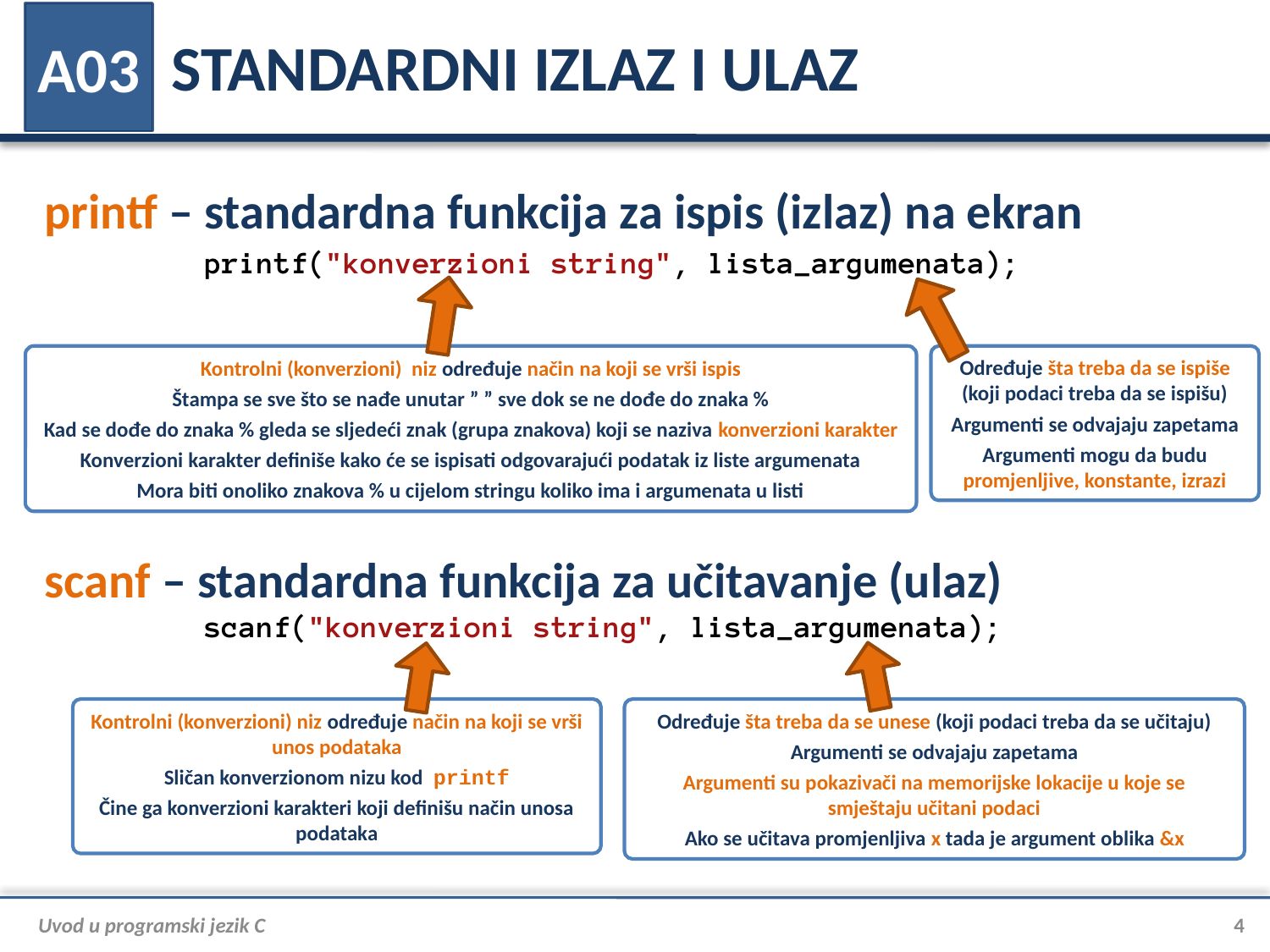

# STANDARDNI IZLAZ I ULAZ
A03
printf – standardna funkcija za ispis (izlaz) na ekran
printf("konverzioni string", lista_argumenata);

Kontrolni (konverzioni)  niz određuje način na koji se vrši ispis
Štampa se sve što se nađe unutar ” ” sve dok se ne dođe do znaka %
Kad se dođe do znaka % gleda se sljedeći znak (grupa znakova) koji se naziva konverzioni karakter
Konverzioni karakter definiše kako će se ispisati odgovarajući podatak iz liste argumenata
Mora biti onoliko znakova % u cijelom stringu koliko ima i argumenata u listi
Određuje šta treba da se ispiše (koji podaci treba da se ispišu)
Argumenti se odvajaju zapetama
Argumenti mogu da budu promjenljive, konstante, izrazi
scanf – standardna funkcija za učitavanje (ulaz)
scanf("konverzioni string", lista_argumenata);

Kontrolni (konverzioni) niz određuje način na koji se vrši unos podataka
Sličan konverzionom nizu kod  printf
Čine ga konverzioni karakteri koji definišu način unosa podataka
Određuje šta treba da se unese (koji podaci treba da se učitaju)
Argumenti se odvajaju zapetama
Argumenti su pokazivači na memorijske lokacije u koje se smještaju učitani podaci
Ako se učitava promjenljiva x tada je argument oblika &x
Uvod u programski jezik C
4